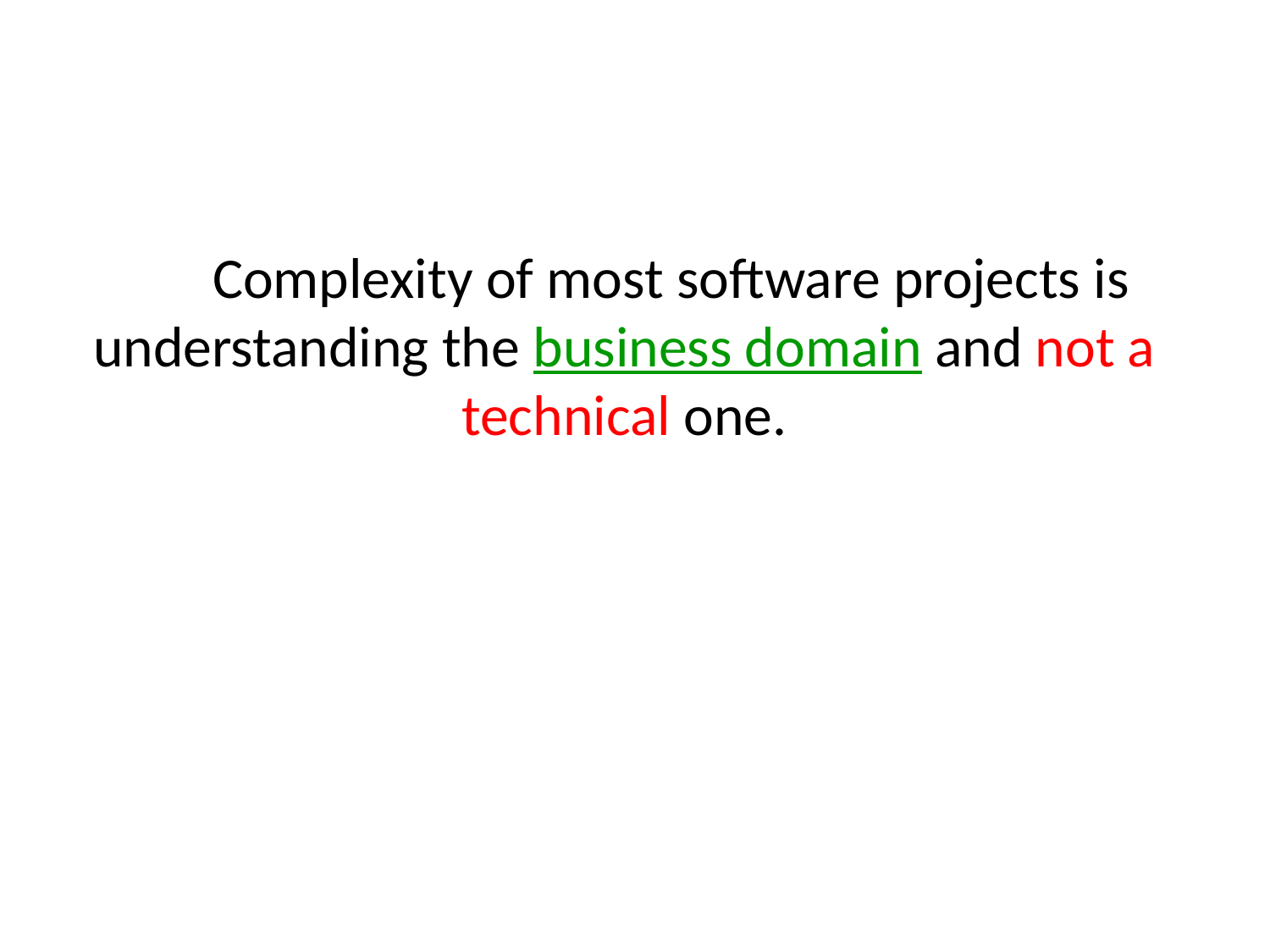

# Complexity of most software projects is understanding the business domain and not a technical one.